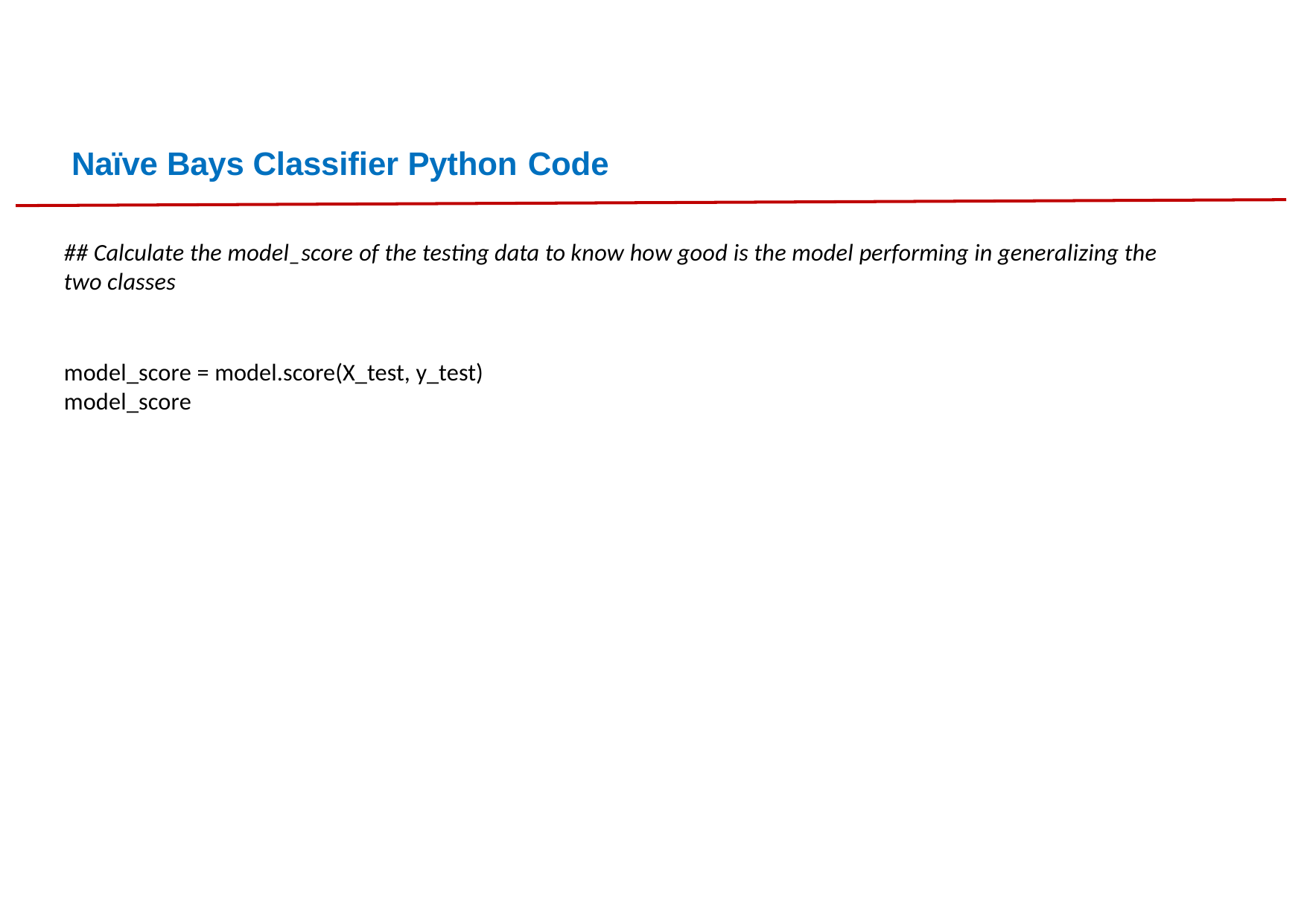

# Naïve Bays Classifier Python Code
## Calculate the model_score of the testing data to know how good is the model performing in generalizing the  two classes

model_score = model.score(X_test, y_test)  model_score